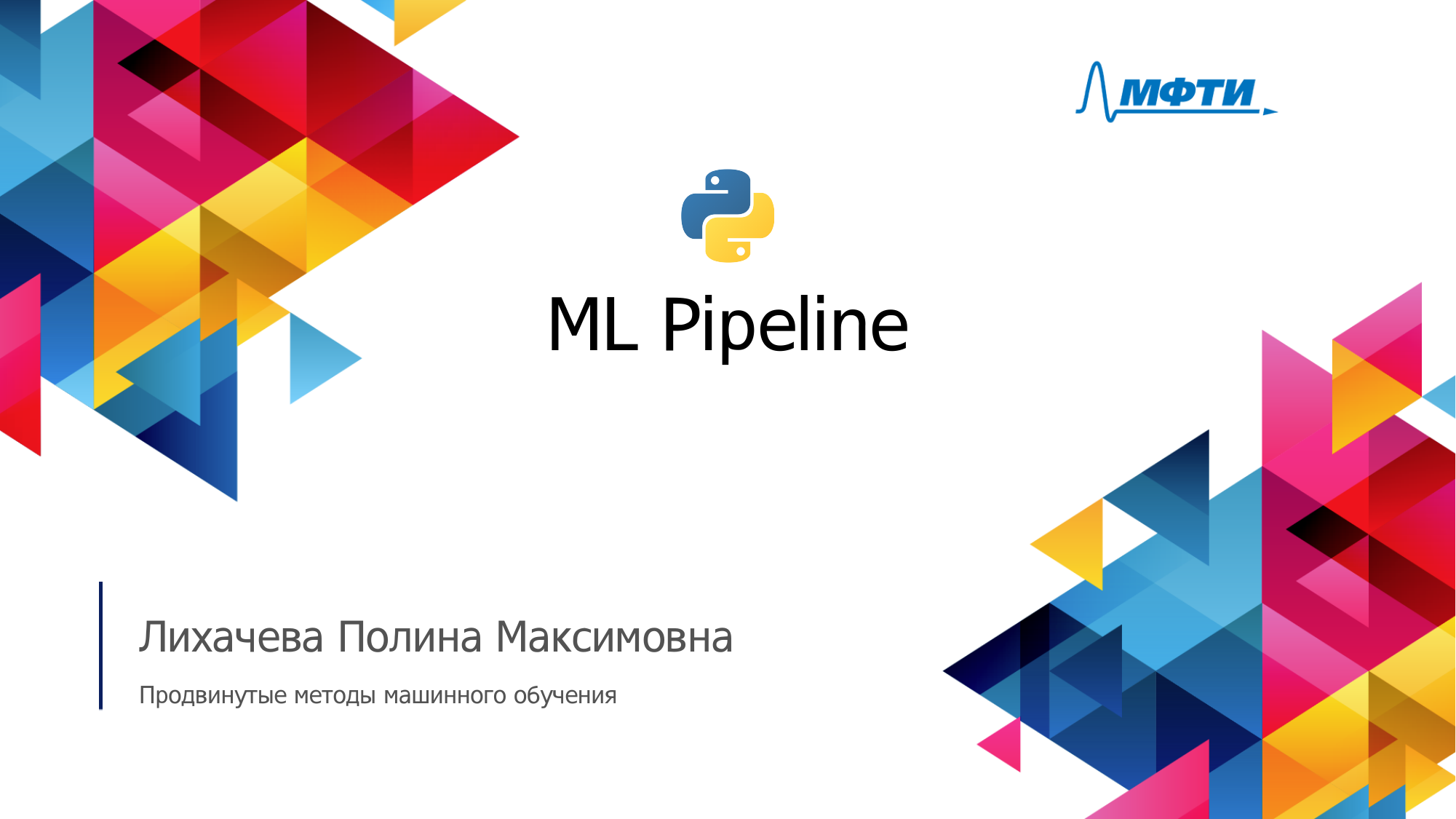

# ML Pipeline
Лихачева Полина Максимовна
Продвинутые методы машинного обучения